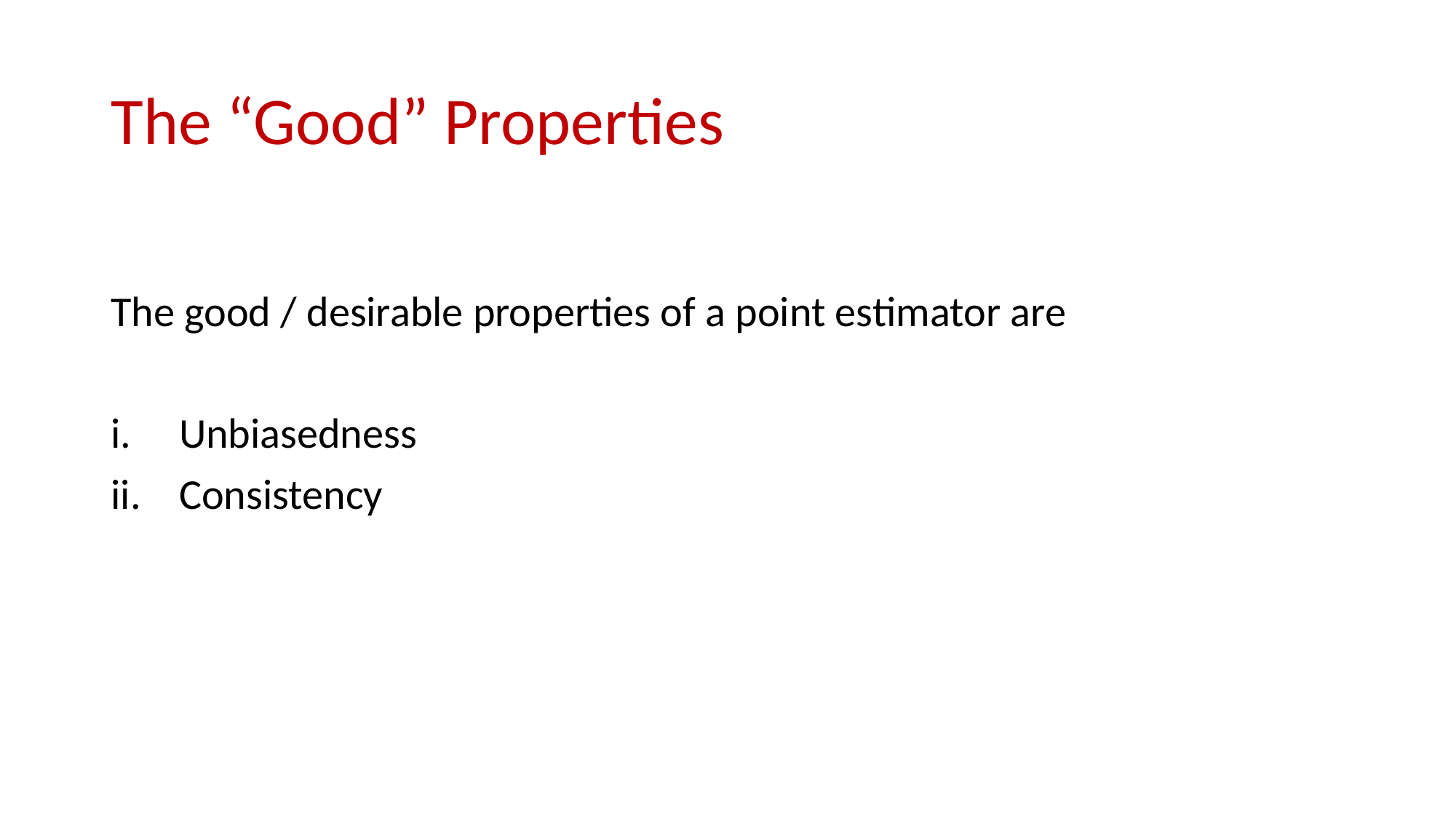

# The “Good” Properties

The good / desirable properties of a point estimator are

Unbiasedness
Consistency